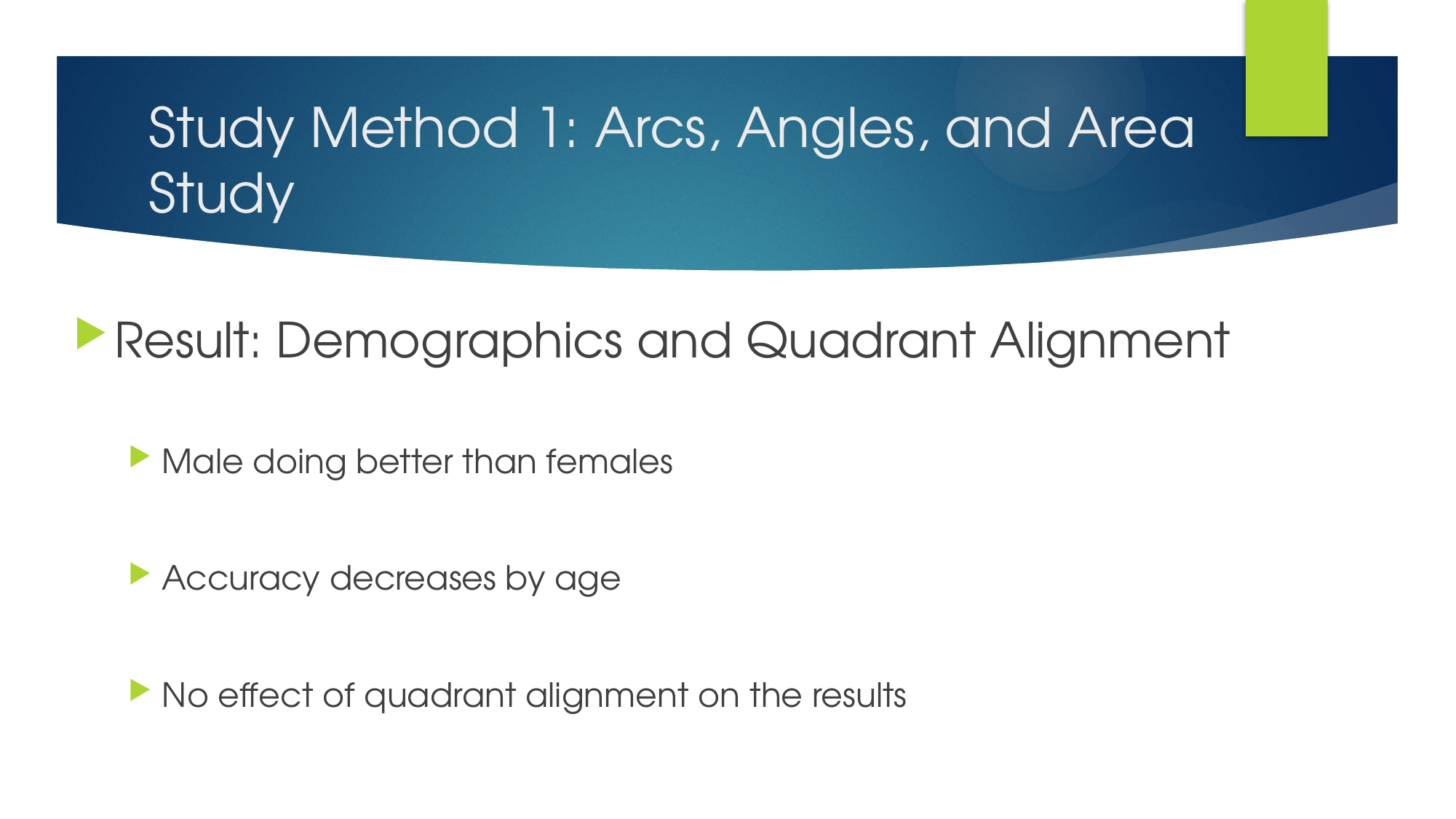

# Study Method 1: Arcs, Angles, and Area Study
Result: Demographics and Quadrant Alignment

Male doing better than females

Accuracy decreases by age

No effect of quadrant alignment on the results